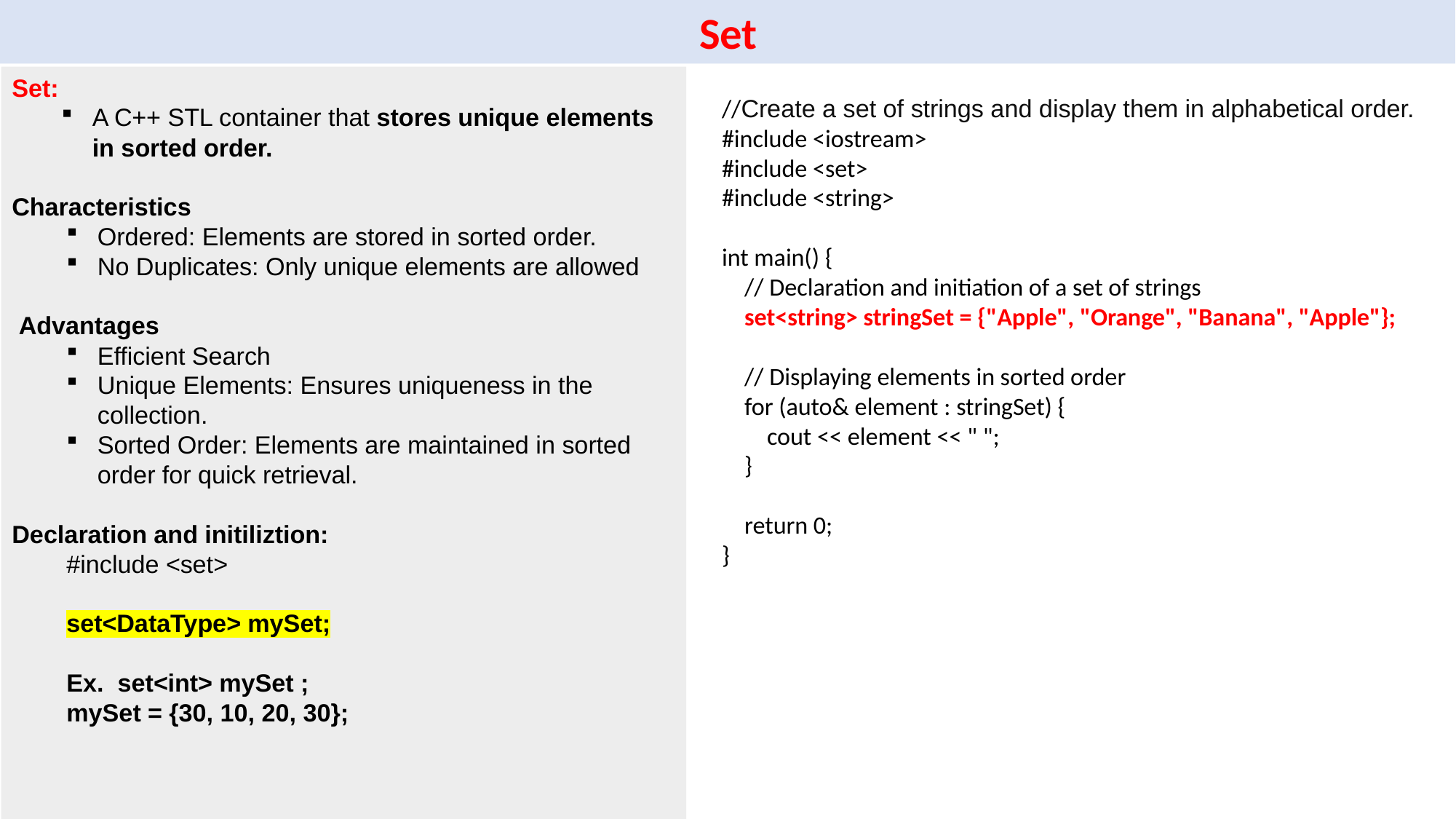

Set
Set:
A C++ STL container that stores unique elements in sorted order.

Characteristics
Ordered: Elements are stored in sorted order.
No Duplicates: Only unique elements are allowed

 Advantages
Efficient Search
Unique Elements: Ensures uniqueness in the collection.
Sorted Order: Elements are maintained in sorted order for quick retrieval.
Declaration and initiliztion:
#include <set>

set<DataType> mySet;

Ex.  set<int> mySet ;
mySet = {30, 10, 20, 30};

//Create a set of strings and display them in alphabetical order.
#include <iostream>
#include <set>
#include <string>

int main() {
    // Declaration and initiation of a set of strings
    set<string> stringSet = {"Apple", "Orange", "Banana", "Apple"};

    // Displaying elements in sorted order
    for (auto& element : stringSet) {
        cout << element << " ";
    }

    return 0;
}